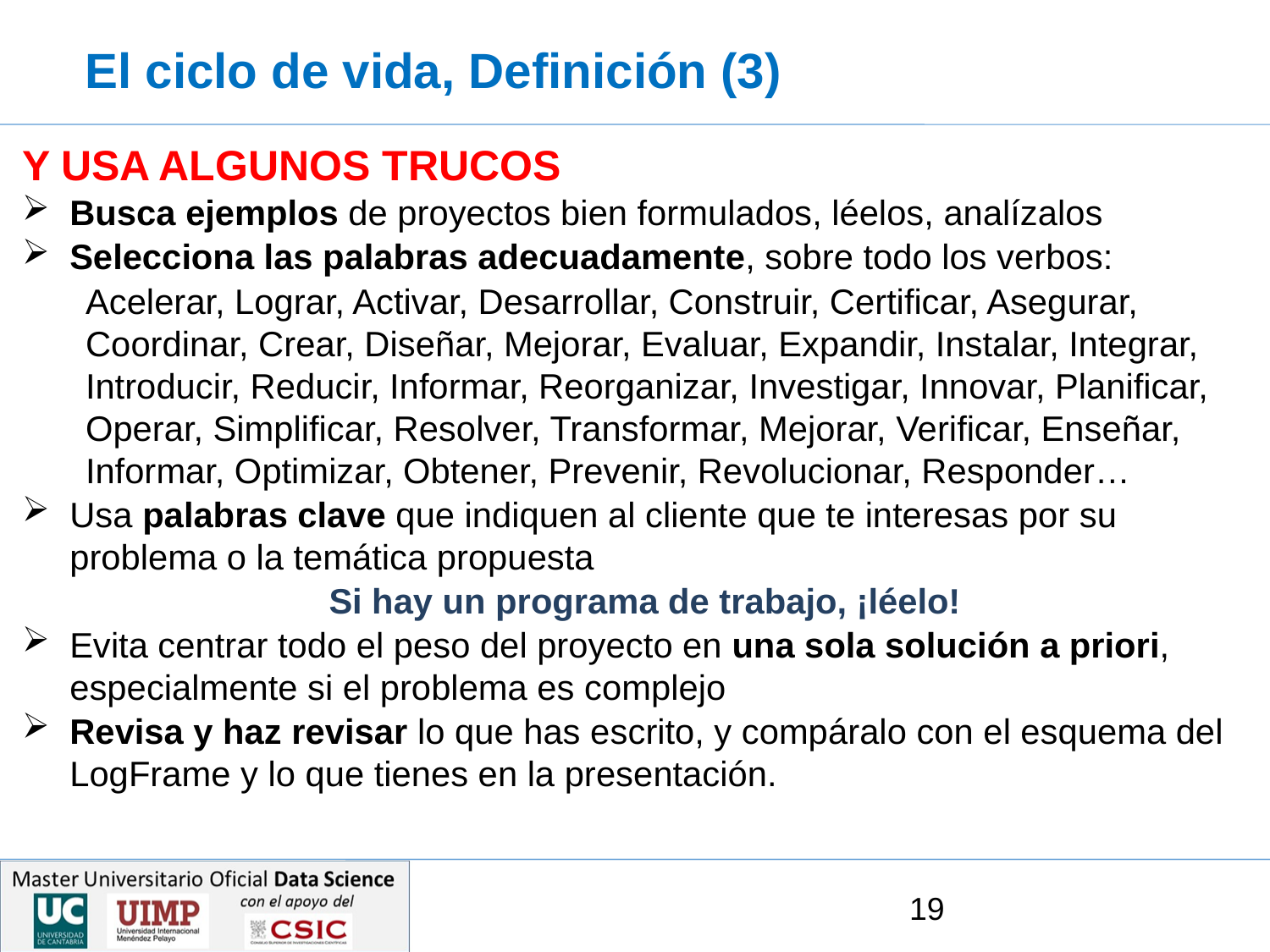

# El ciclo de vida, Definición (3)
Y USA ALGUNOS TRUCOS
Busca ejemplos de proyectos bien formulados, léelos, analízalos
Selecciona las palabras adecuadamente, sobre todo los verbos:
Acelerar, Lograr, Activar, Desarrollar, Construir, Certificar, Asegurar, Coordinar, Crear, Diseñar, Mejorar, Evaluar, Expandir, Instalar, Integrar, Introducir, Reducir, Informar, Reorganizar, Investigar, Innovar, Planificar, Operar, Simplificar, Resolver, Transformar, Mejorar, Verificar, Enseñar, Informar, Optimizar, Obtener, Prevenir, Revolucionar, Responder…
Usa palabras clave que indiquen al cliente que te interesas por su problema o la temática propuesta
                         Si hay un programa de trabajo, ¡léelo!
Evita centrar todo el peso del proyecto en una sola solución a priori, especialmente si el problema es complejo
Revisa y haz revisar lo que has escrito, y compáralo con el esquema del LogFrame y lo que tienes en la presentación.
19